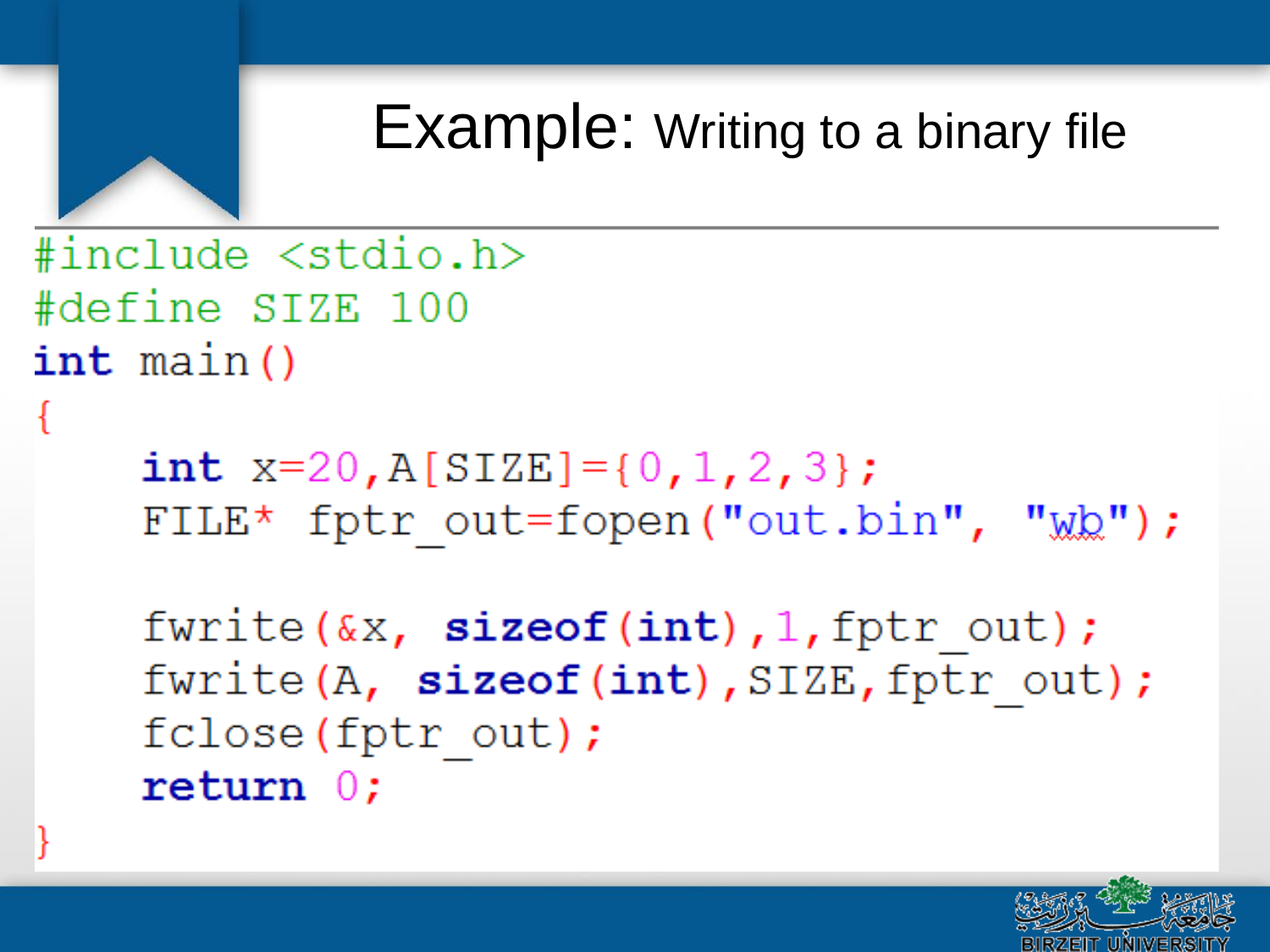

# Example: Writing to a binary file